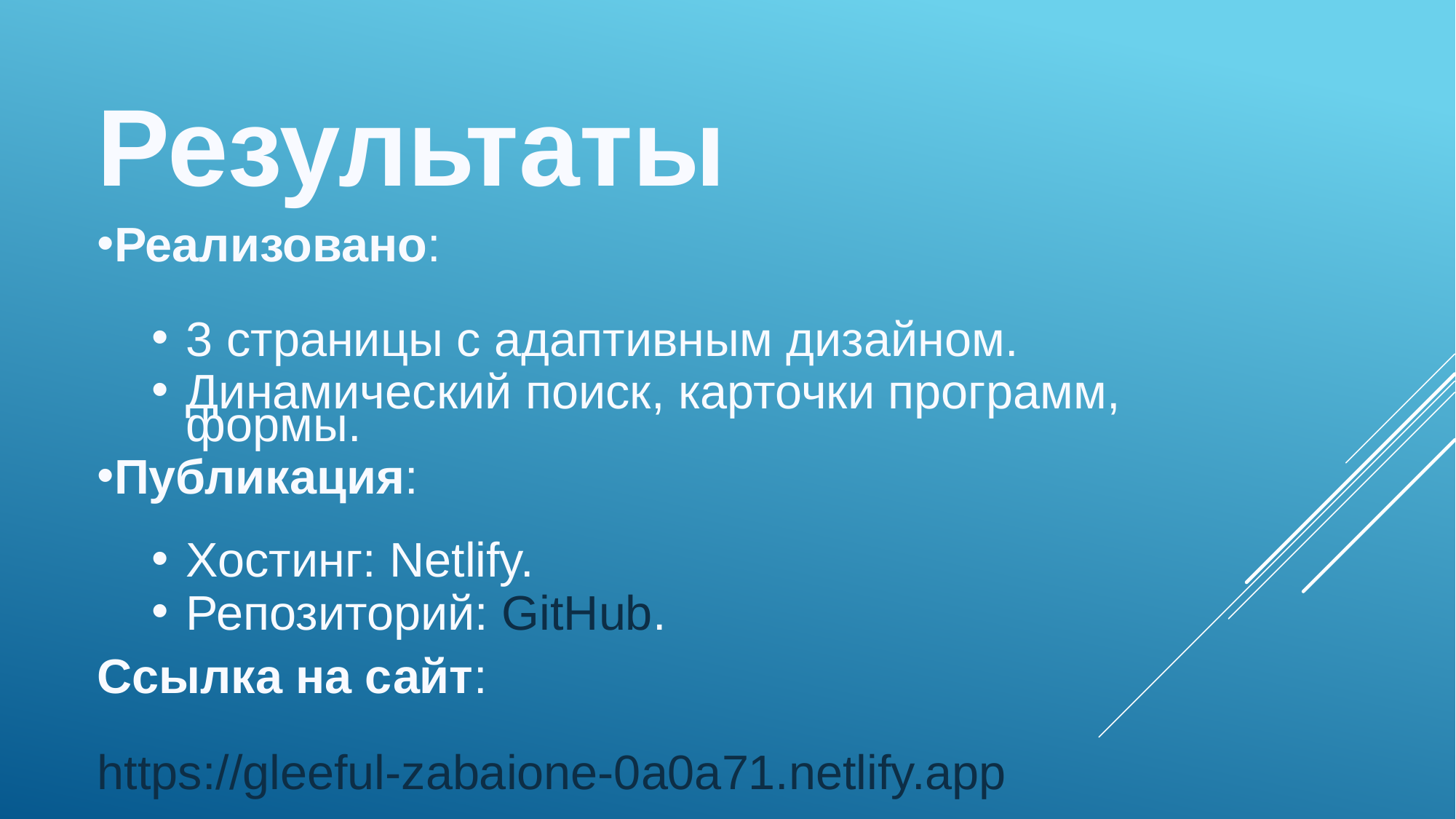

Результаты
Реализовано:

3 страницы с адаптивным дизайном.
Динамический поиск, карточки программ, формы.
Публикация:

Хостинг: Netlify.
Репозиторий: GitHub.
Ссылка на сайт:
https://gleeful-zabaione-0a0a71.netlify.app